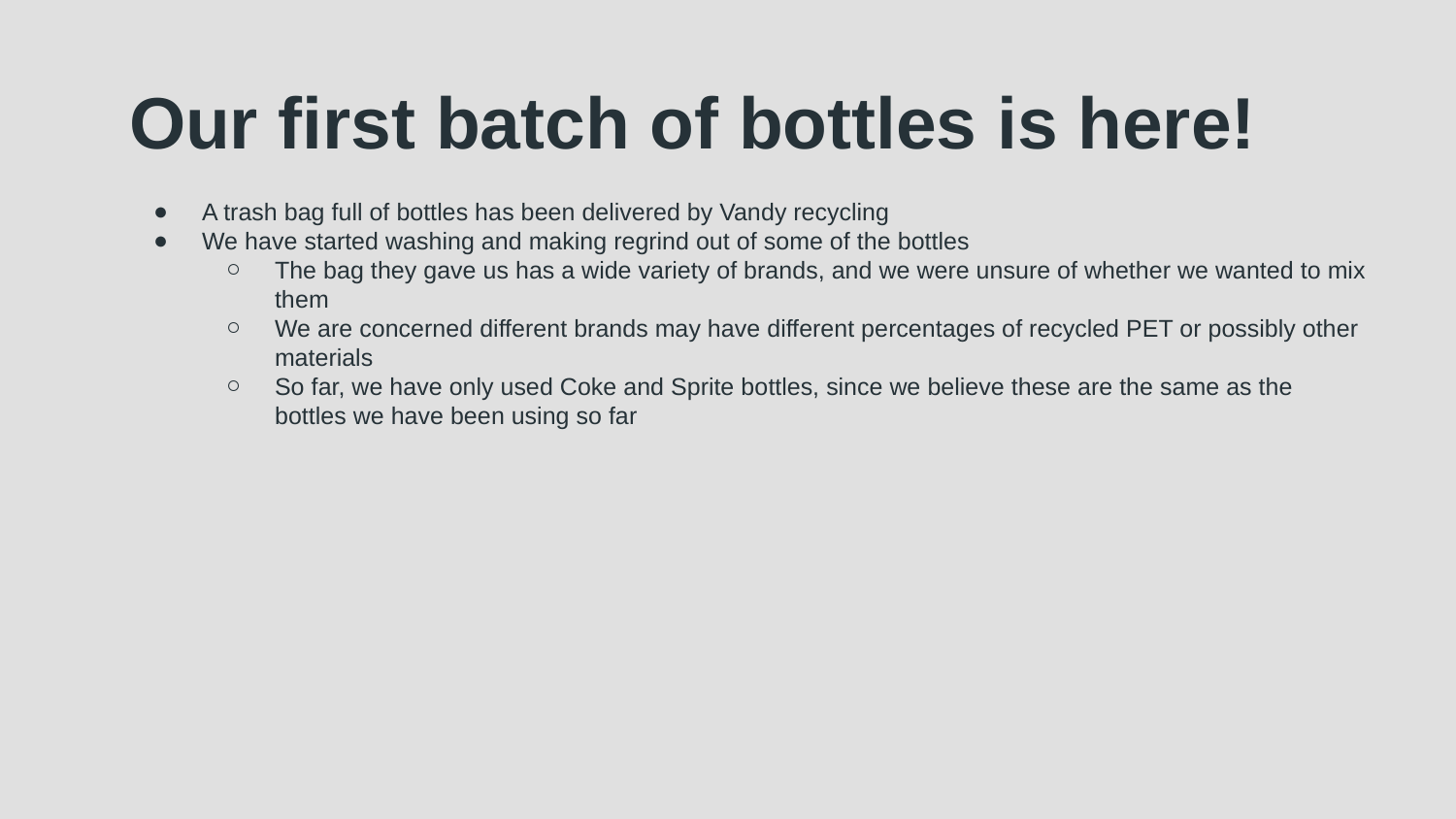

# Our first batch of bottles is here!
A trash bag full of bottles has been delivered by Vandy recycling
We have started washing and making regrind out of some of the bottles
The bag they gave us has a wide variety of brands, and we were unsure of whether we wanted to mix them
We are concerned different brands may have different percentages of recycled PET or possibly other materials
So far, we have only used Coke and Sprite bottles, since we believe these are the same as the bottles we have been using so far